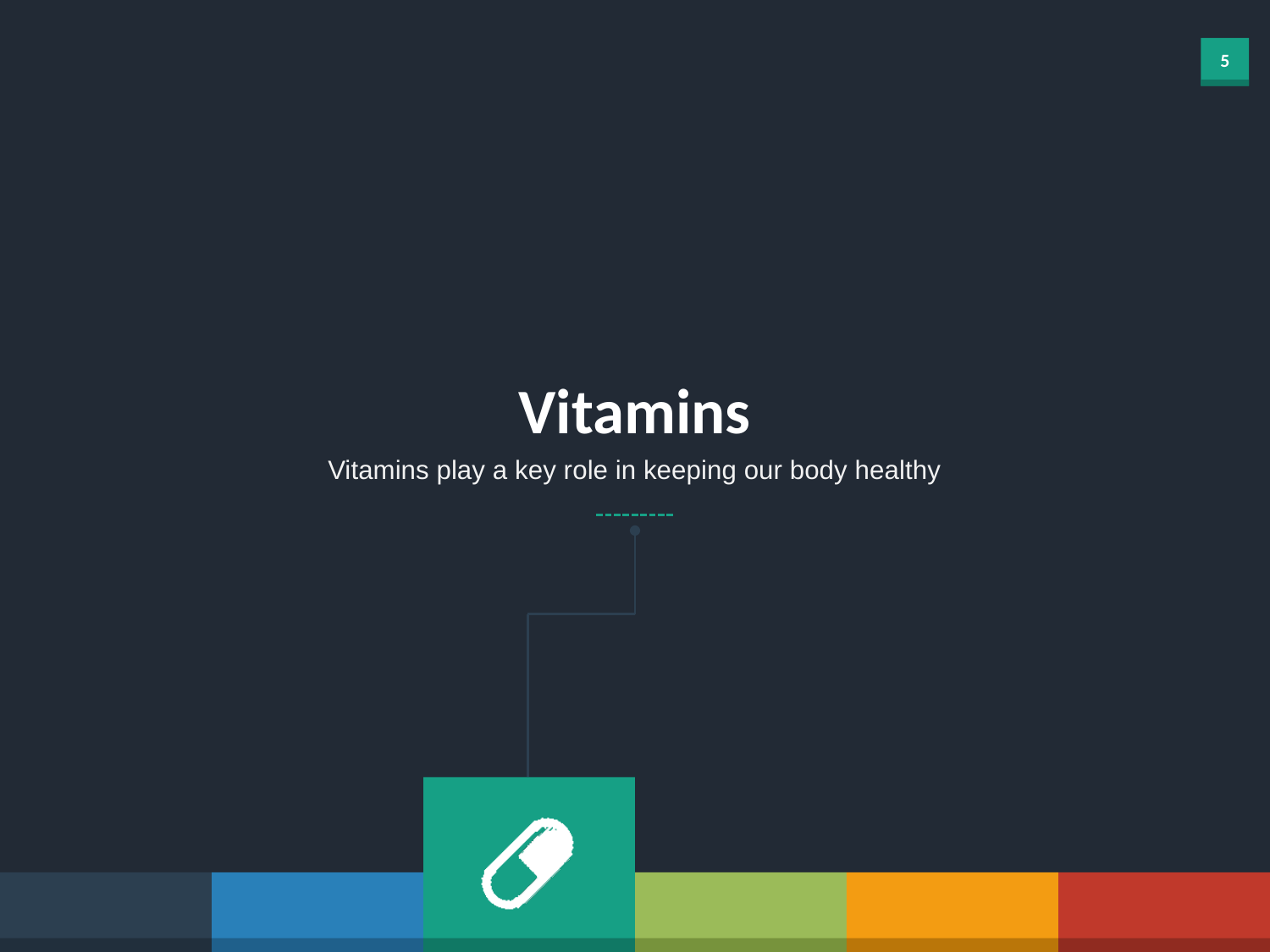

Vitamins
Vitamins play a key role in keeping our body healthy